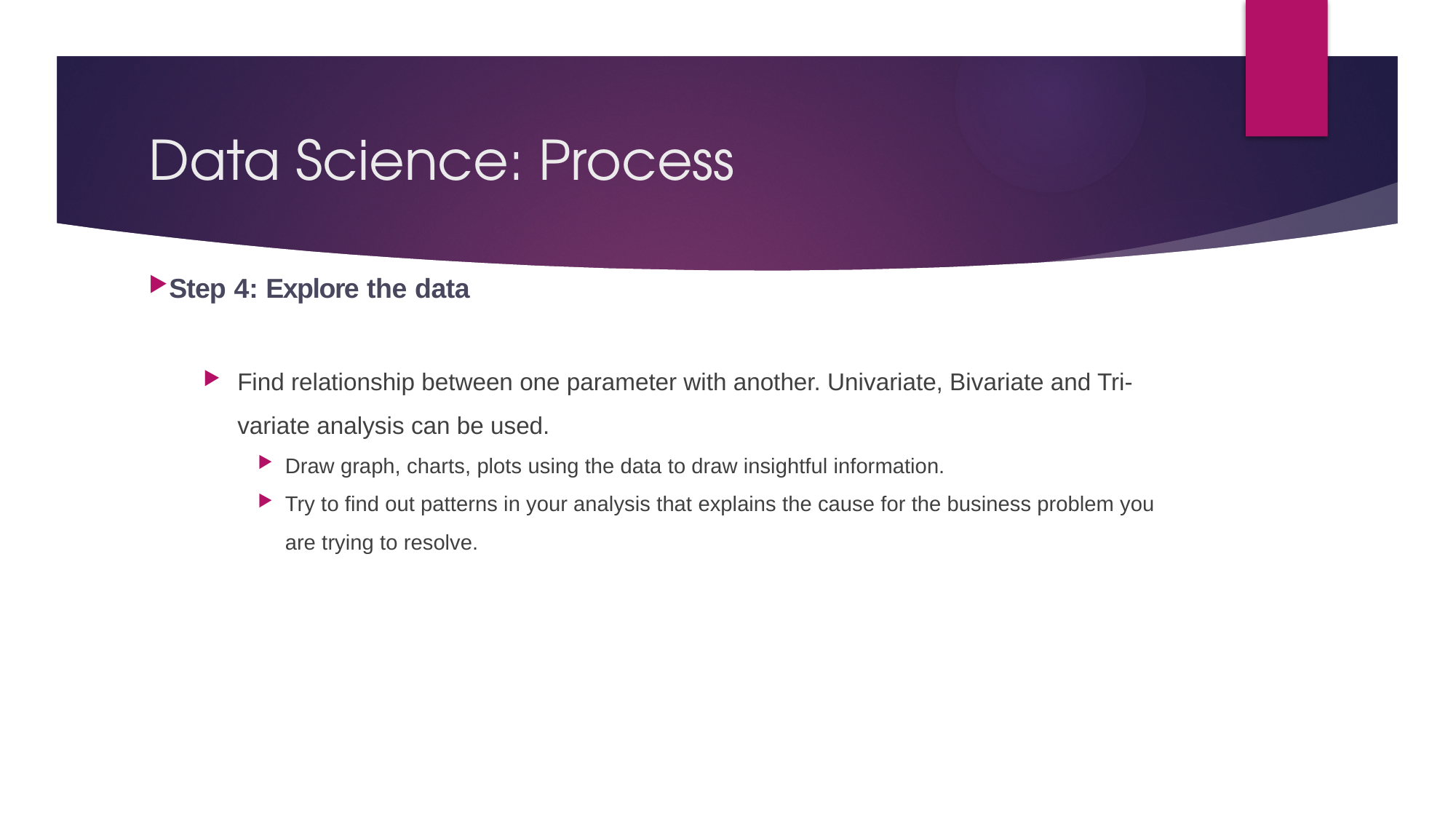

# Data Science: Process
Step 4: Explore the data

Find relationship between one parameter with another. Univariate, Bivariate and Tri-variate analysis can be used.
Draw graph, charts, plots using the data to draw insightful information.
Try to find out patterns in your analysis that explains the cause for the business problem you are trying to resolve.